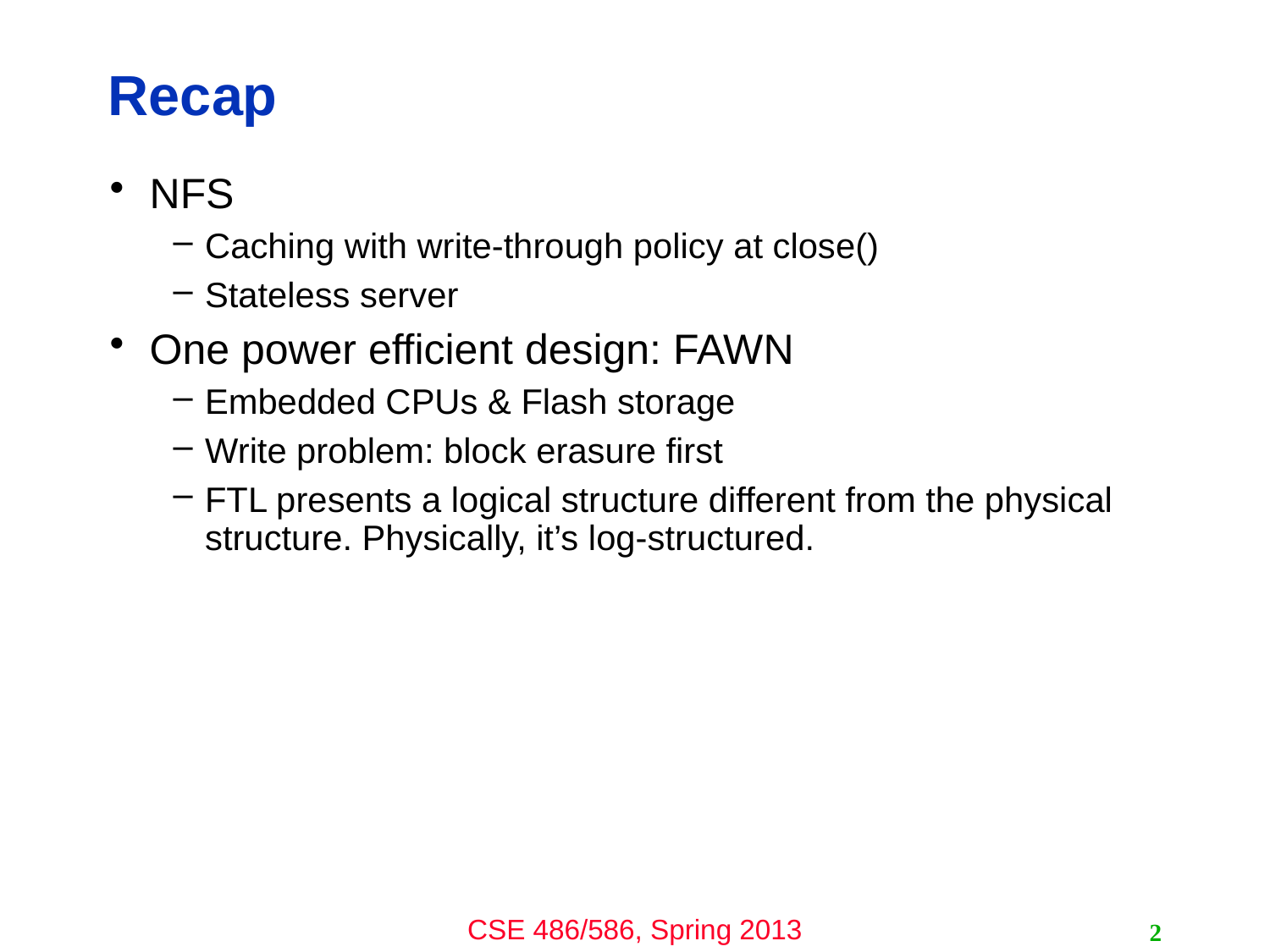

# Recap
NFS
Caching with write-through policy at close()
Stateless server
One power efficient design: FAWN
Embedded CPUs & Flash storage
Write problem: block erasure first
FTL presents a logical structure different from the physical structure. Physically, it’s log-structured.
2